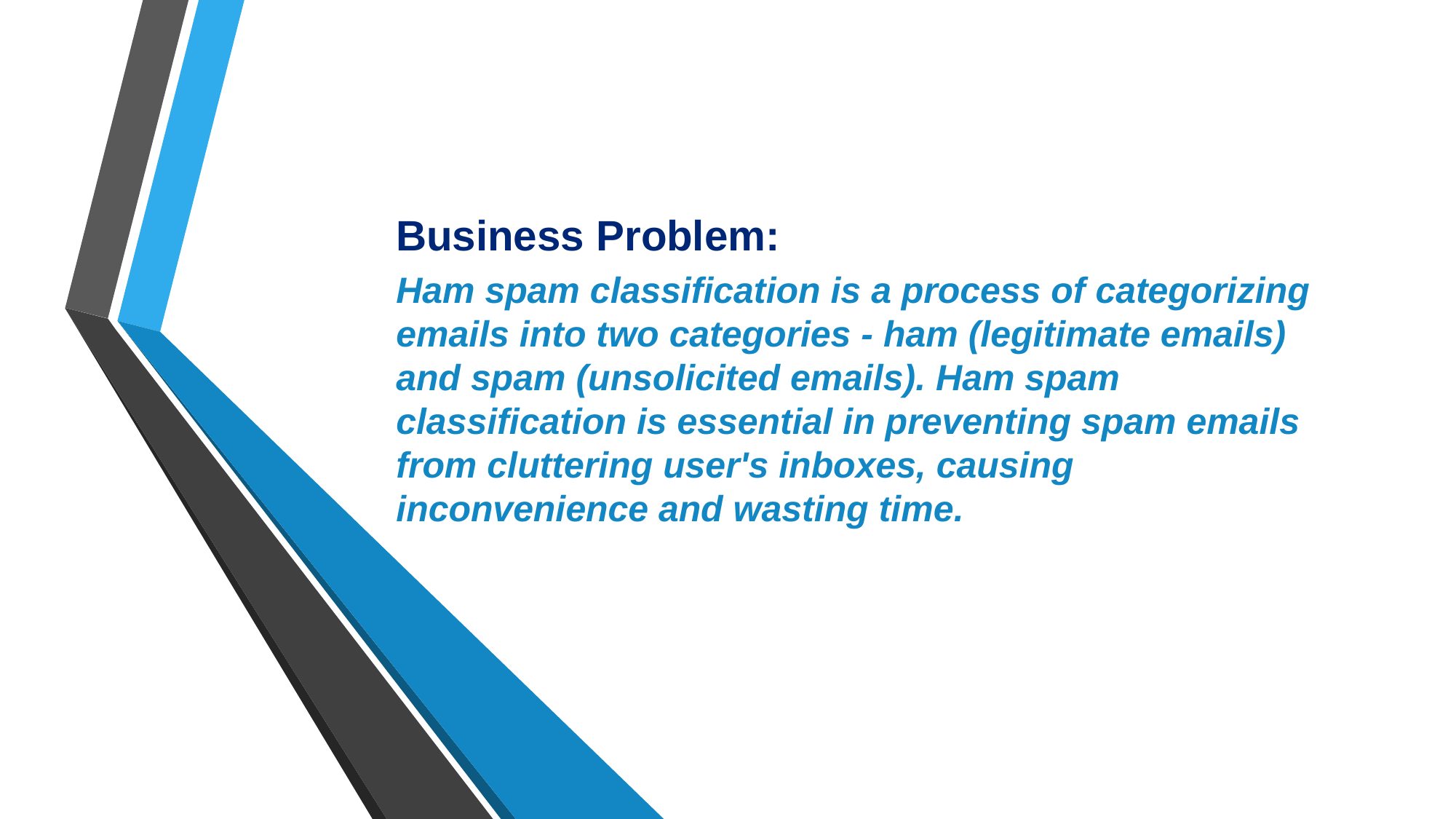

Business Problem:
Ham spam classification is a process of categorizing emails into two categories - ham (legitimate emails) and spam (unsolicited emails). Ham spam classification is essential in preventing spam emails from cluttering user's inboxes, causing inconvenience and wasting time.